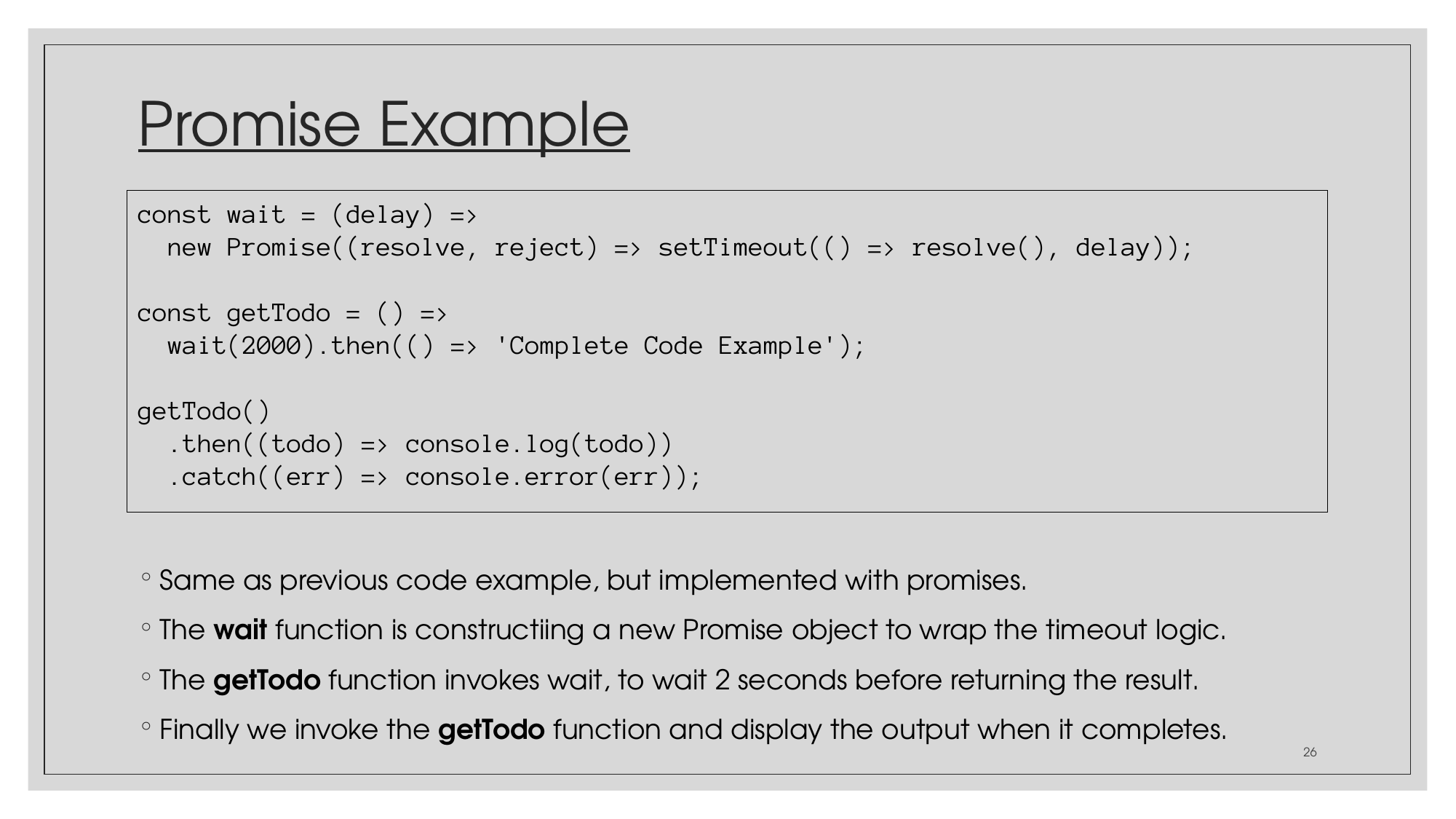

# Promise Example
const wait = (delay) =>
  new Promise((resolve, reject) => setTimeout(() => resolve(), delay));

const getTodo = () =>
  wait(2000).then(() => 'Complete Code Example');

getTodo()
  .then((todo) => console.log(todo))
  .catch((err) => console.error(err));
Same as previous code example, but implemented with promises.
The wait function is constructiing a new Promise object to wrap the timeout logic.
The getTodo function invokes wait, to wait 2 seconds before returning the result.
Finally we invoke the getTodo function and display the output when it completes.
26